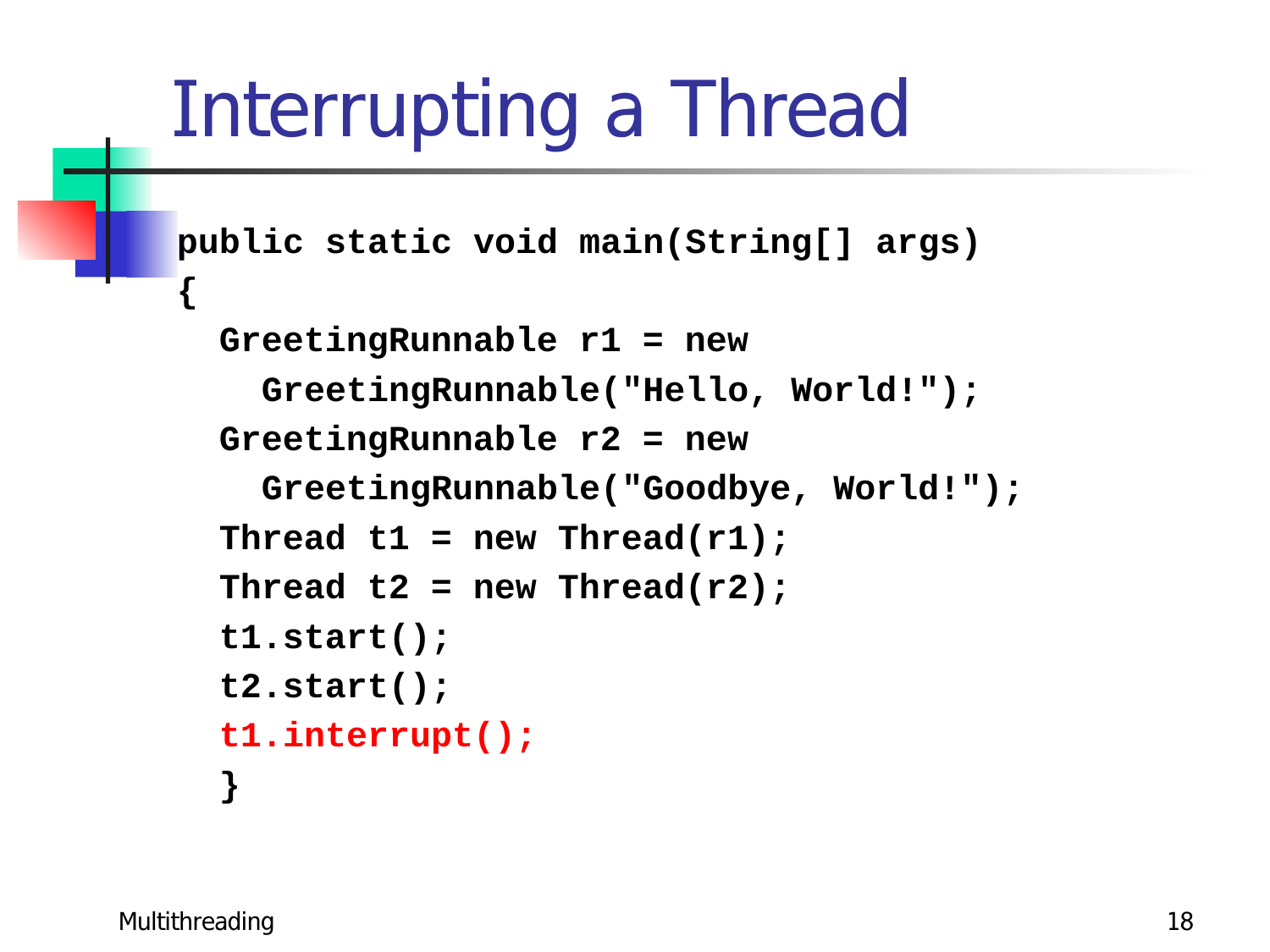

# Interrupting a Thread
public static void main(String[] args)
{
  GreetingRunnable r1 = new
    GreetingRunnable("Hello, World!");
  GreetingRunnable r2 = new
    GreetingRunnable("Goodbye, World!");
  Thread t1 = new Thread(r1);
  Thread t2 = new Thread(r2);
  t1.start();
  t2.start();
  t1.interrupt();
  }
Multithreading
18